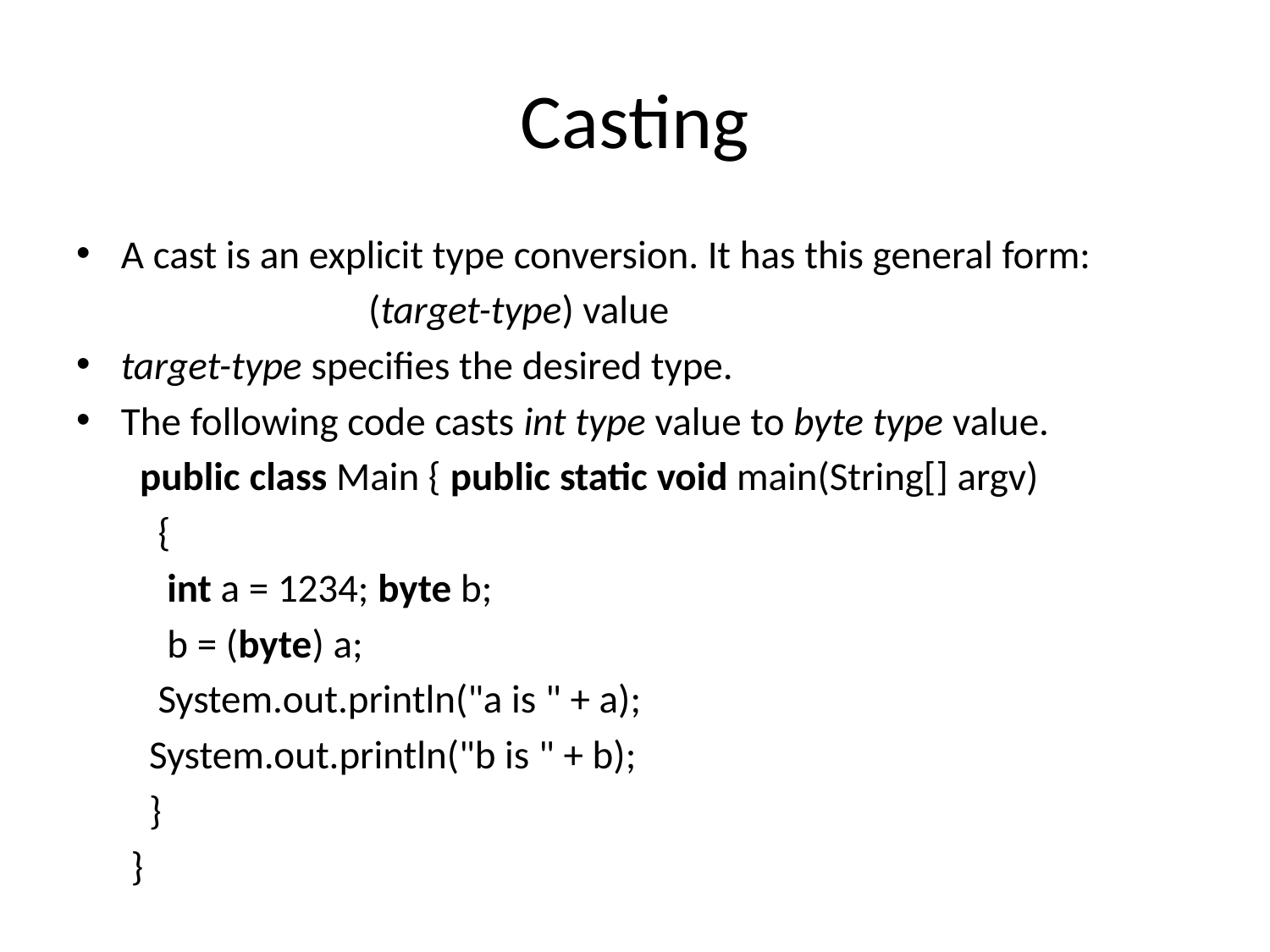

# Casting
A cast is an explicit type conversion. It has this general form:
                   (target-type) value
target-type specifies the desired type.
The following code casts int type value to byte type value.
       public class Main { public static void main(String[] argv)
         {
          int a = 1234; byte b;
          b = (byte) a;
         System.out.println("a is " + a);
        System.out.println("b is " + b);
        }
      }